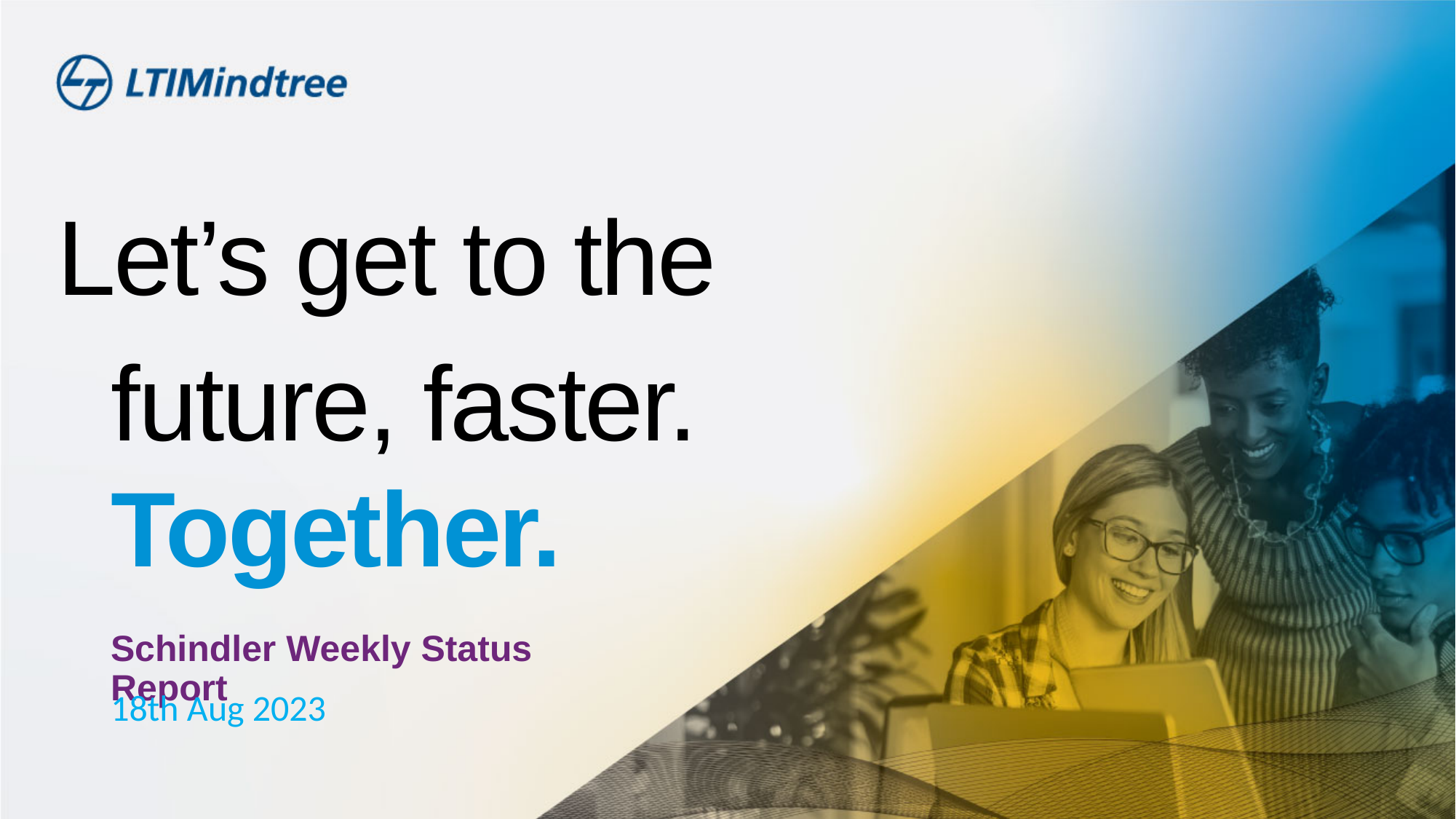

Schindler Weekly Status Report
18th Aug 2023